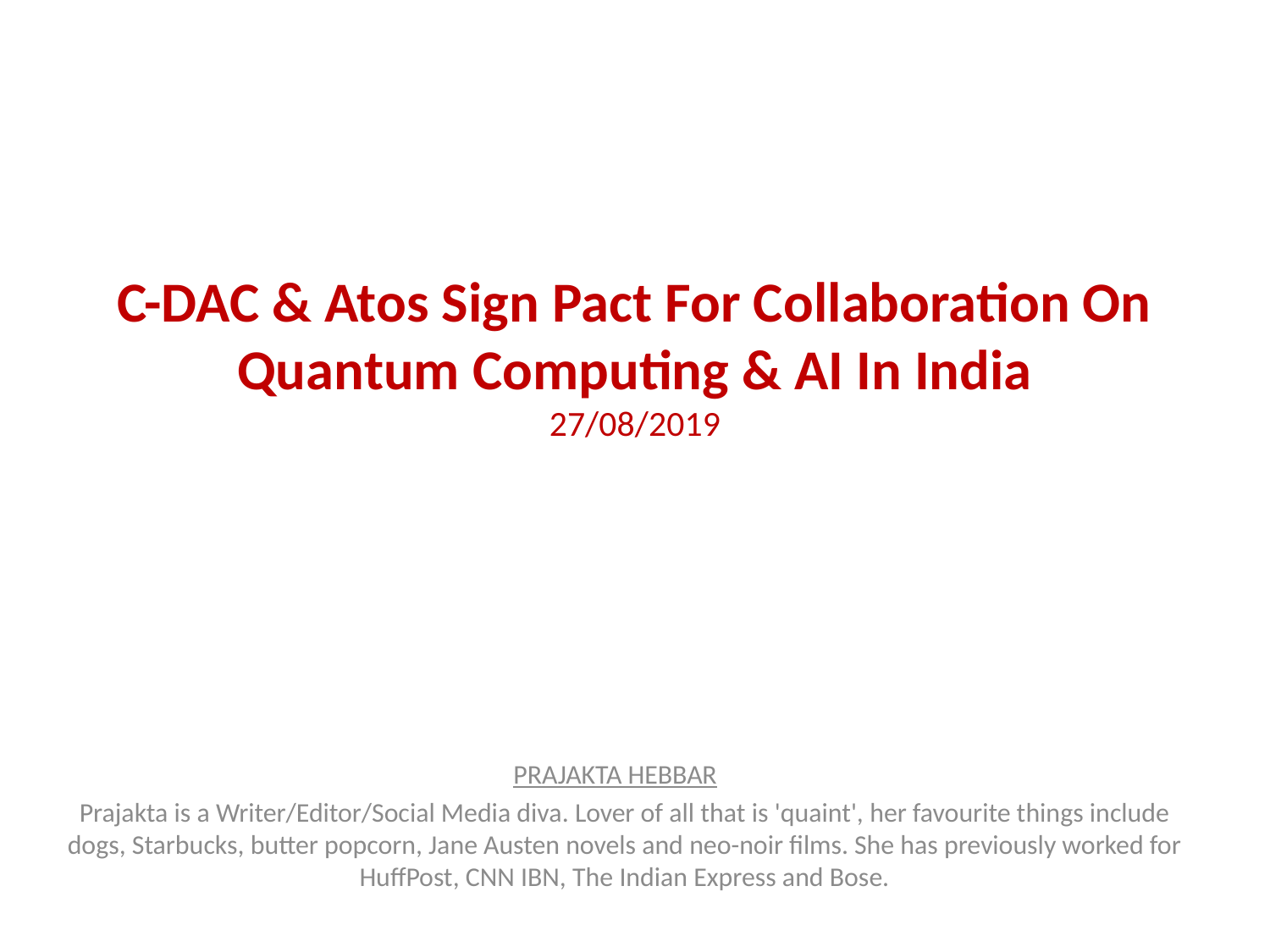

# C-DAC & Atos Sign Pact For Collaboration On Quantum Computing & AI In India 27/08/2019
PRAJAKTA HEBBAR
Prajakta is a Writer/Editor/Social Media diva. Lover of all that is 'quaint', her favourite things include dogs, Starbucks, butter popcorn, Jane Austen novels and neo-noir films. She has previously worked for HuffPost, CNN IBN, The Indian Express and Bose.